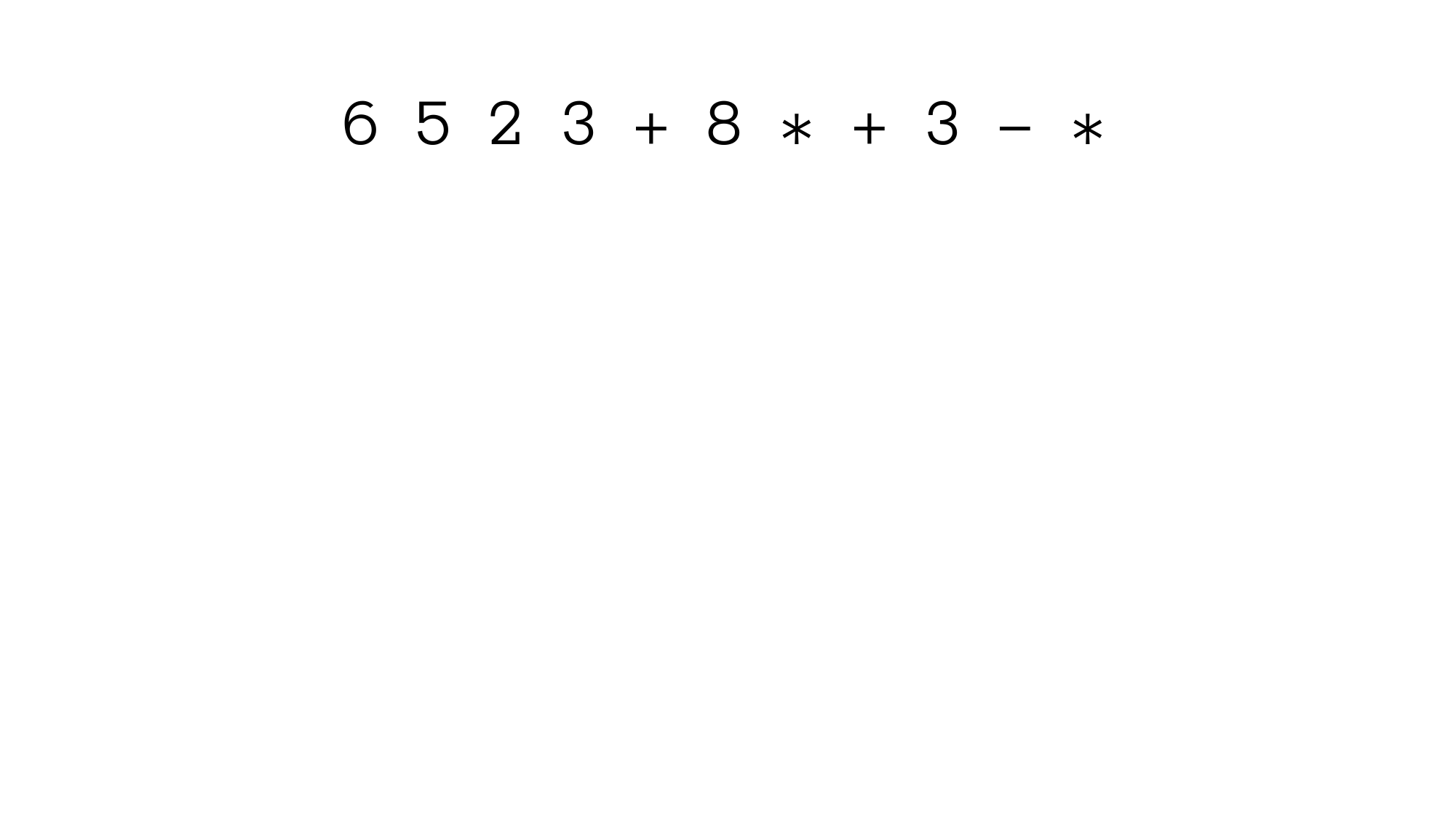

# 6 5 2 3 + 8 * + 3 - *